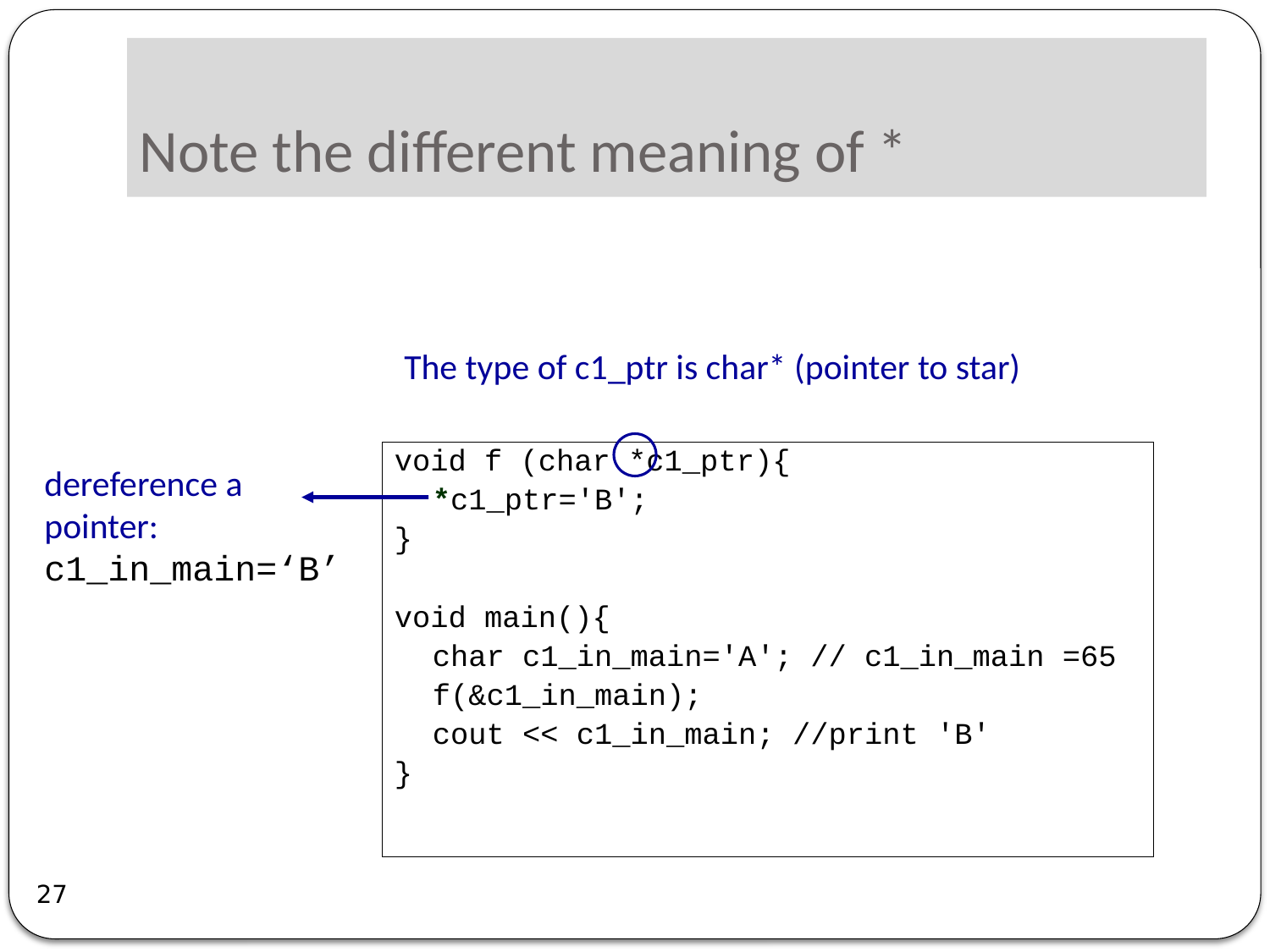

# Note the different meaning of *
The type of c1_ptr is char* (pointer to star)

void f (char *c1_ptr){
	*c1_ptr='B';
}

void main(){
	char c1_in_main='A'; // c1_in_main =65
	f(&c1_in_main);
	cout << c1_in_main; //print 'B'
}
dereference a pointer:
c1_in_main=‘B’

27